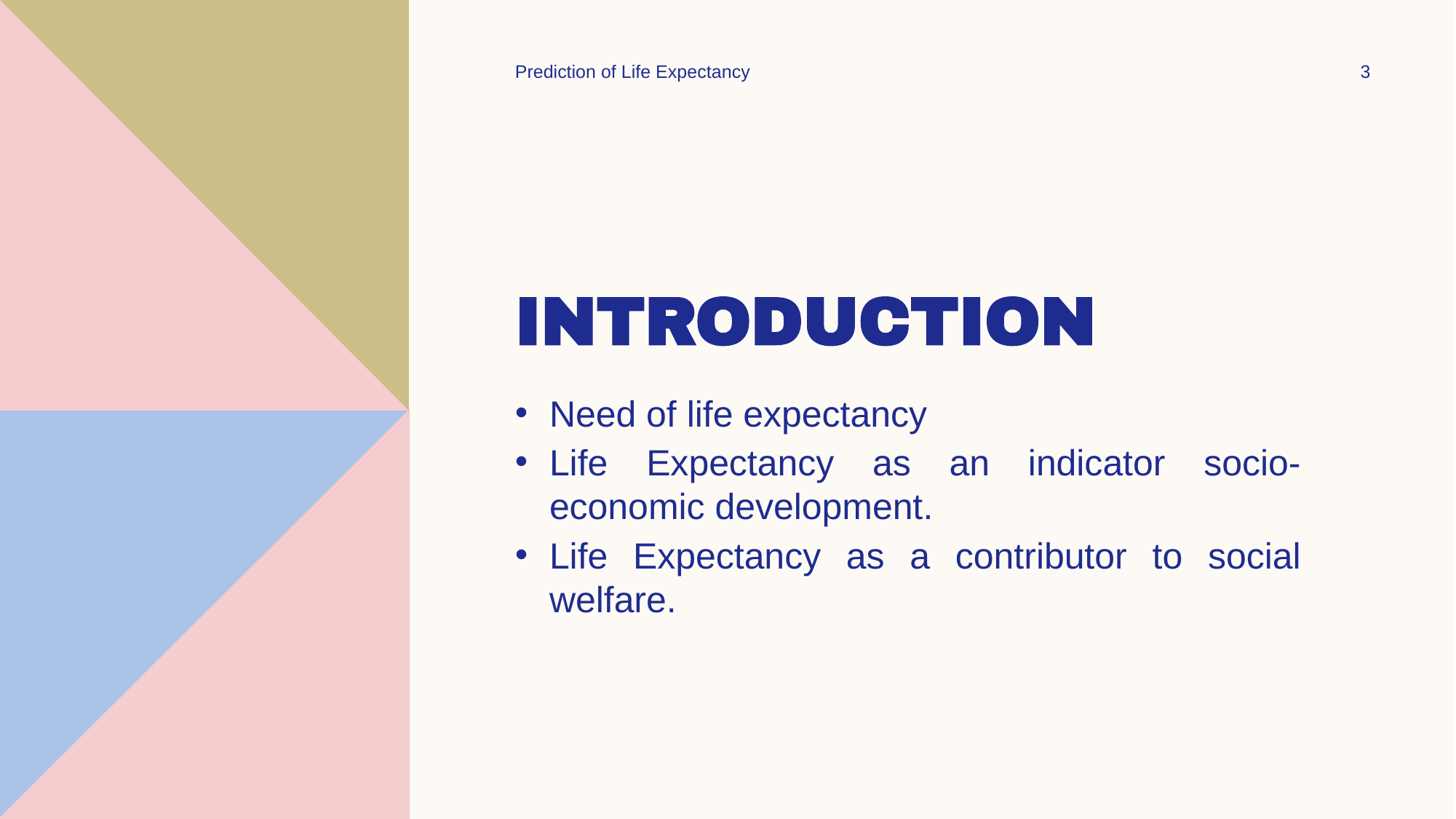

Prediction of Life Expectancy
3
# Introduction
Need of life expectancy
Life Expectancy as an indicator socio-economic development.
Life Expectancy as a contributor to social welfare.